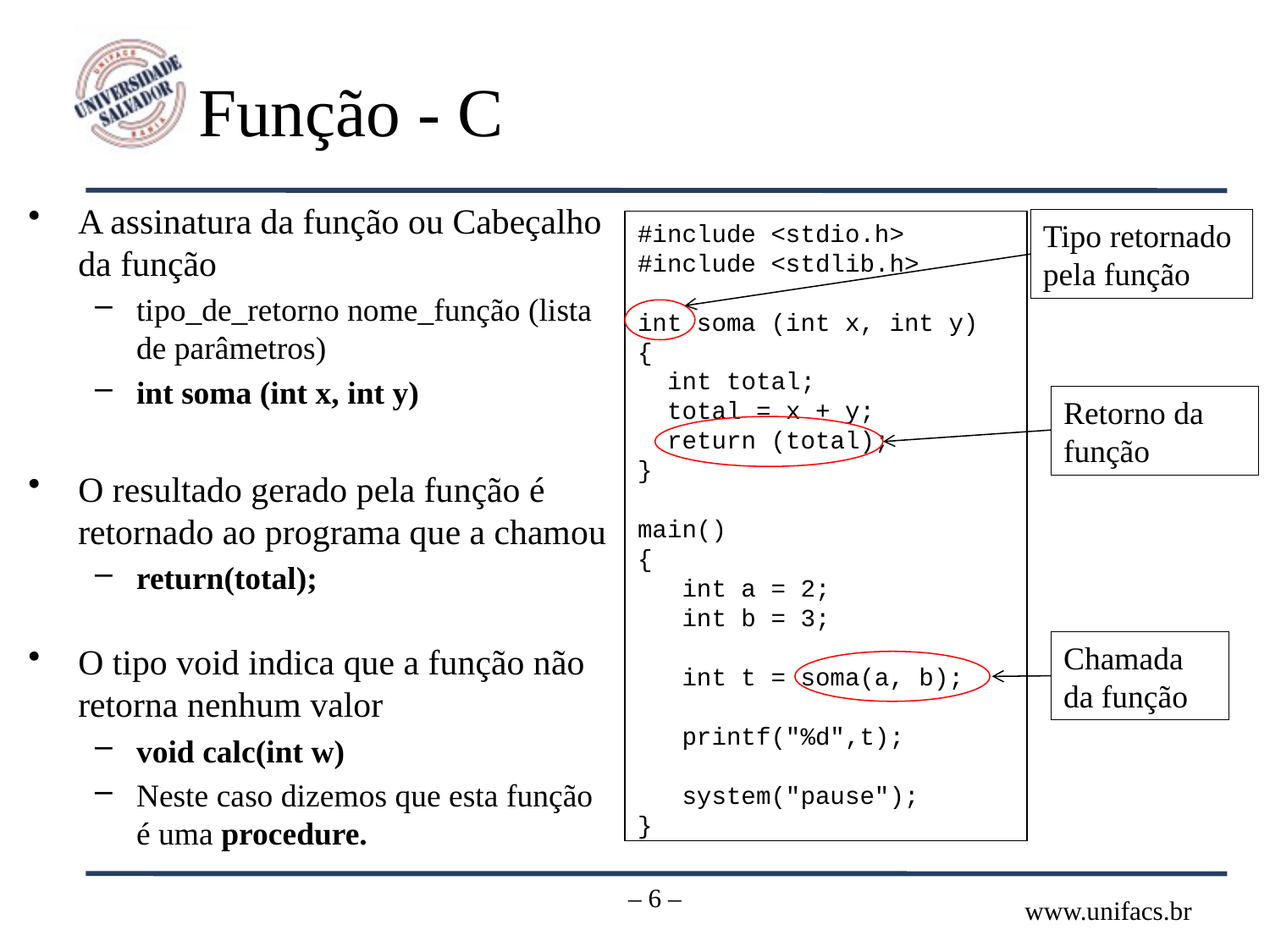

# Função - C
A assinatura da função ou Cabeçalho da função
tipo_de_retorno nome_função (lista de parâmetros)
int soma (int x, int y)

O resultado gerado pela função é retornado ao programa que a chamou
return(total);

O tipo void indica que a função não retorna nenhum valor
void calc(int w)
Neste caso dizemos que esta função é uma procedure.
Tipo retornado
pela função
#include <stdio.h>
#include <stdlib.h>

int soma (int x, int y)
{
  int total;
  total = x + y;
  return (total);
}

main()
{
   int a = 2;
   int b = 3;

   int t = soma(a, b);

   printf("%d",t);

   system("pause");
}

Retorno da função

Chamada da função

– 6 –